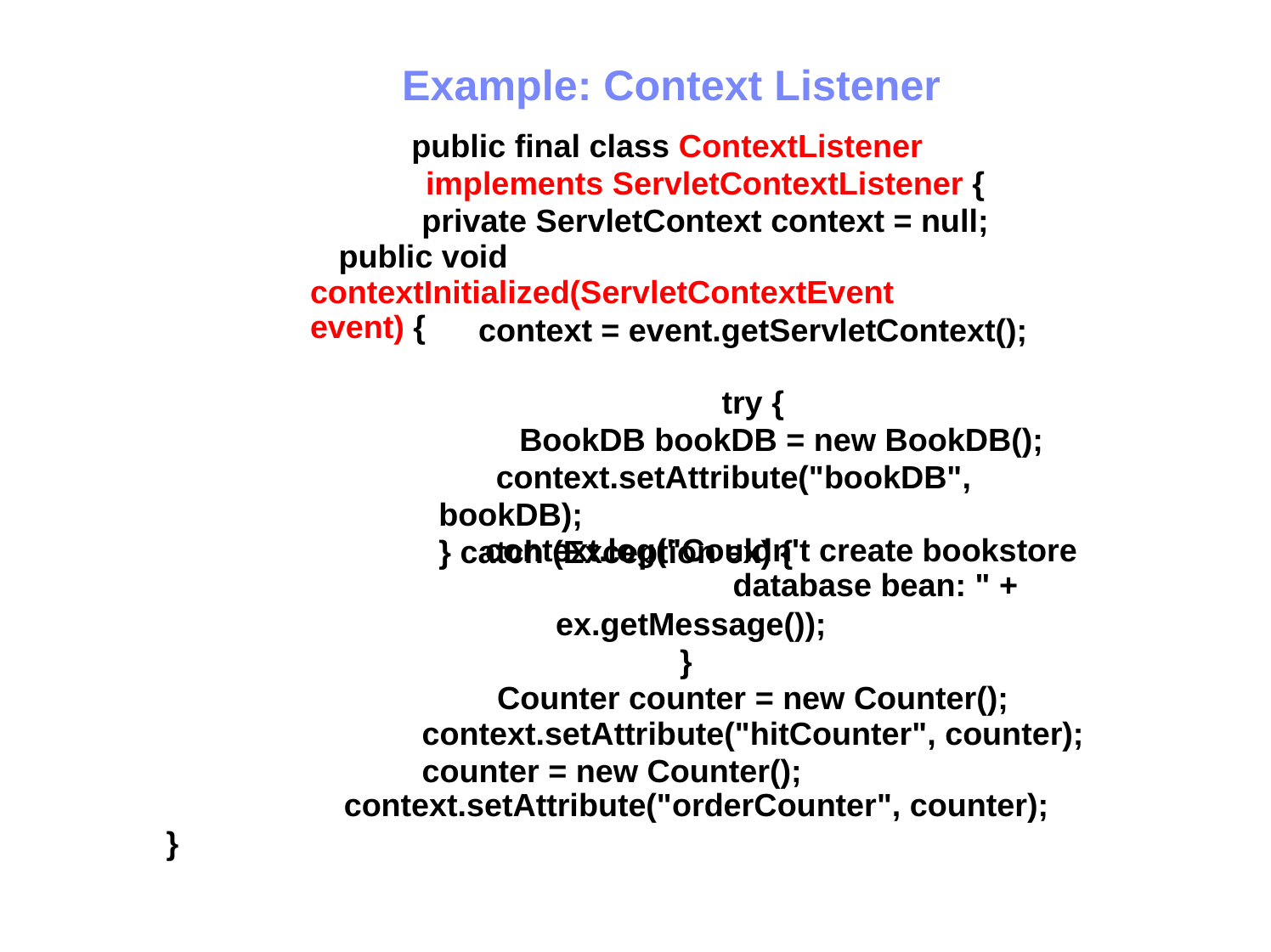

Antrix Consultancy Services

Example: Context Listener

public final class ContextListener

implements ServletContextListener {

private ServletContext context = null;

public void contextInitialized(ServletContextEvent
event) {

context = event.getServletContext();

try {

BookDB bookDB = new BookDB();

context.setAttribute("bookDB", bookDB);
} catch (Exception ex) {

context.log("Couldn't create bookstore
	database bean: " +

ex.getMessage());
	}

Counter counter = new Counter();

context.setAttribute("hitCounter", counter);
counter = new Counter();

context.setAttribute("orderCounter", counter);

}

Madhusudhanan.P.K.